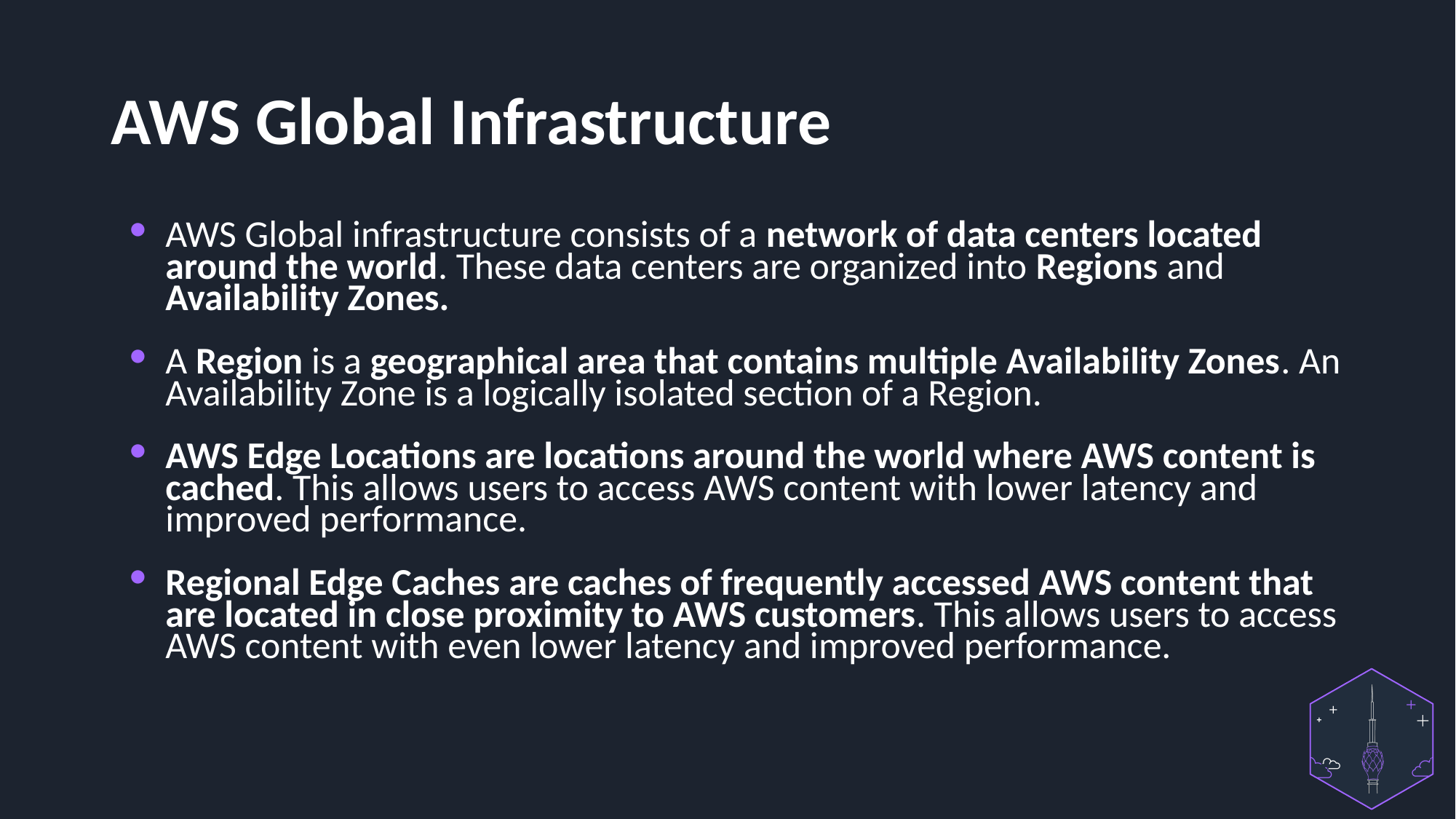

# AWS Global Infrastructure
AWS Global infrastructure consists of a network of data centers located around the world. These data centers are organized into Regions and Availability Zones.

A Region is a geographical area that contains multiple Availability Zones. An Availability Zone is a logically isolated section of a Region.

AWS Edge Locations are locations around the world where AWS content is cached. This allows users to access AWS content with lower latency and improved performance.

Regional Edge Caches are caches of frequently accessed AWS content that are located in close proximity to AWS customers. This allows users to access AWS content with even lower latency and improved performance.